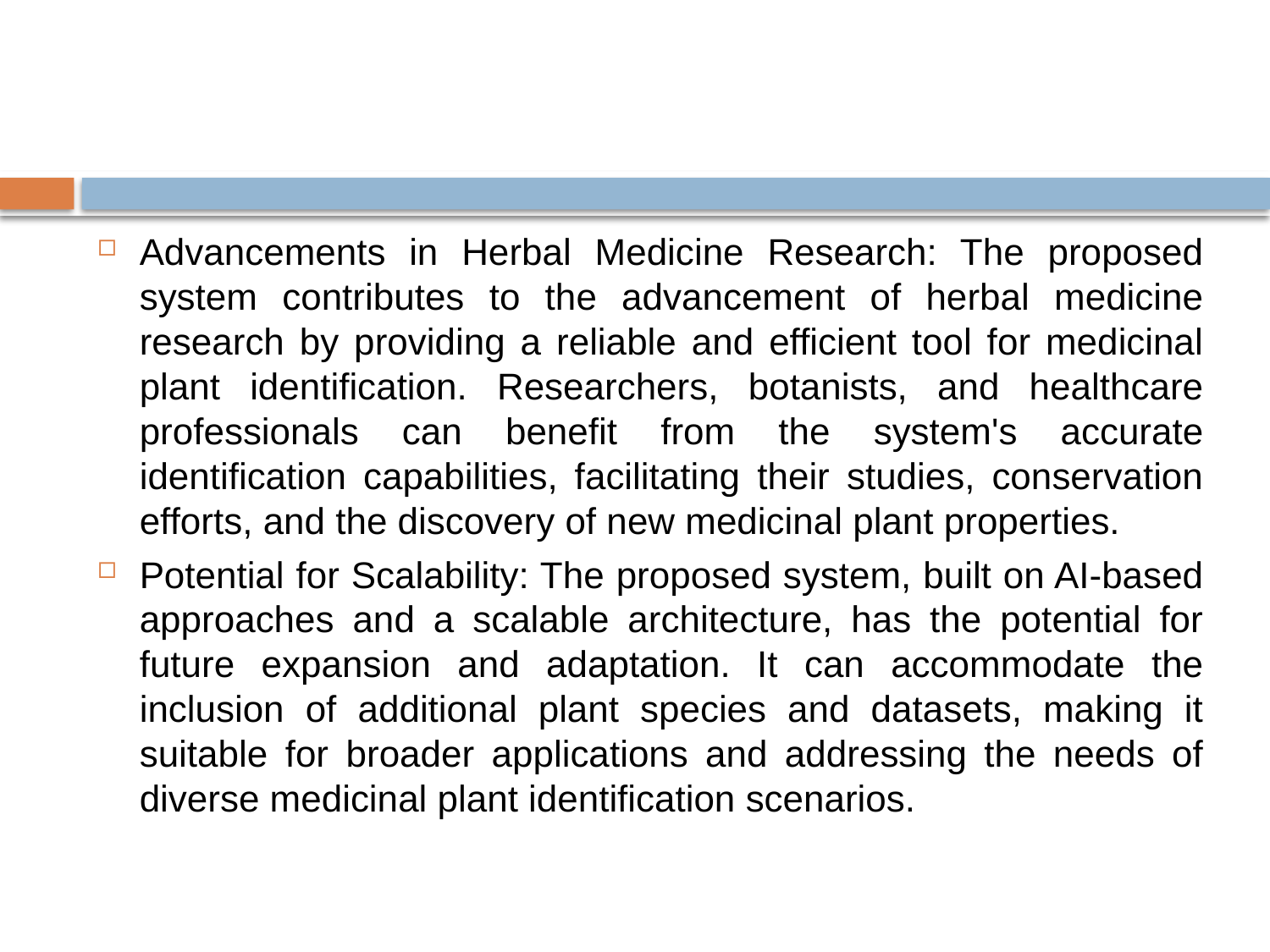

#
Advancements in Herbal Medicine Research: The proposed system contributes to the advancement of herbal medicine research by providing a reliable and efficient tool for medicinal plant identification. Researchers, botanists, and healthcare professionals can benefit from the system's accurate identification capabilities, facilitating their studies, conservation efforts, and the discovery of new medicinal plant properties.
Potential for Scalability: The proposed system, built on AI-based approaches and a scalable architecture, has the potential for future expansion and adaptation. It can accommodate the inclusion of additional plant species and datasets, making it suitable for broader applications and addressing the needs of diverse medicinal plant identification scenarios.